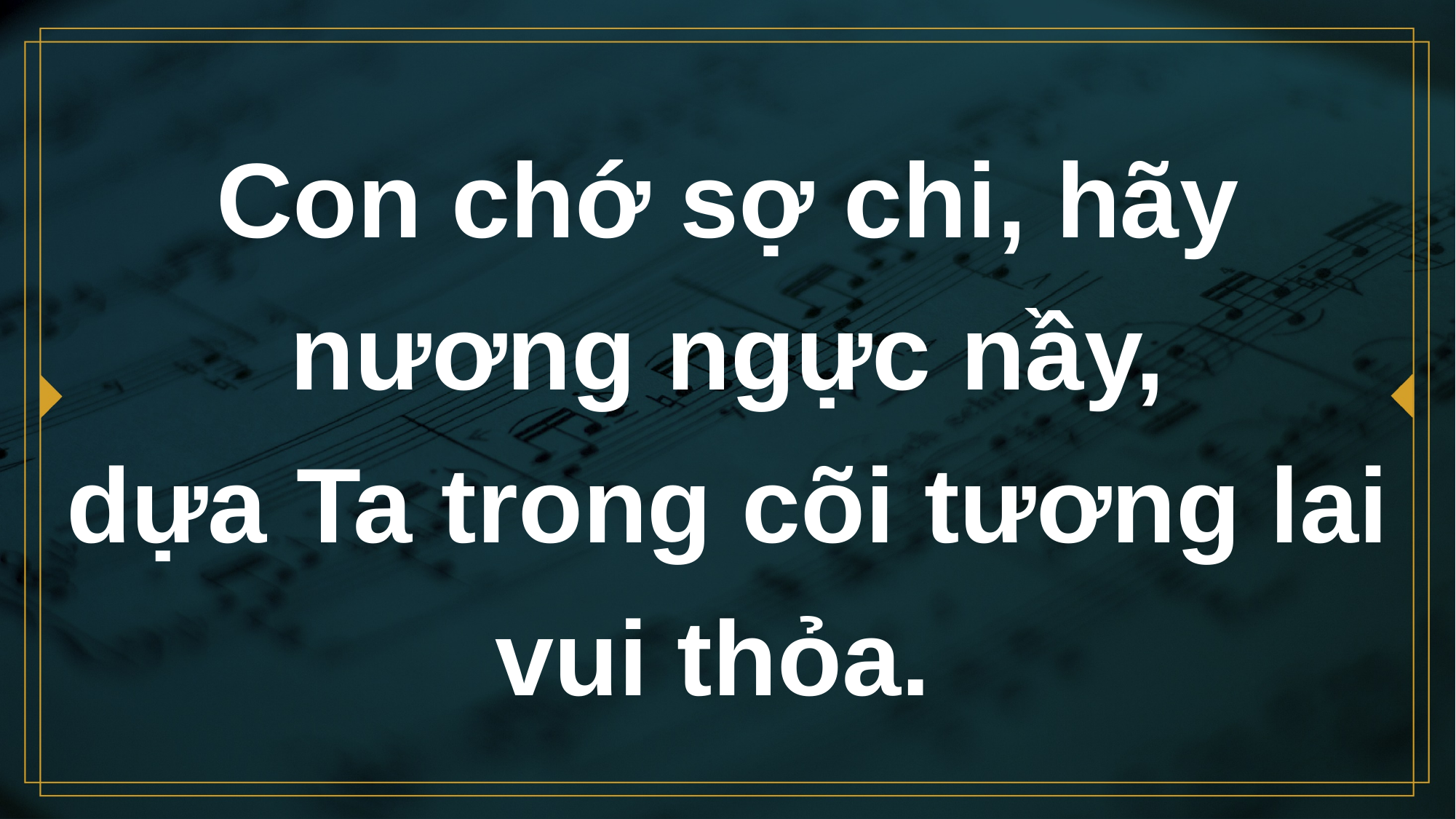

# Con chớ sợ chi, hãy nương ngực nầy, dựa Ta trong cõi tương lai vui thỏa.